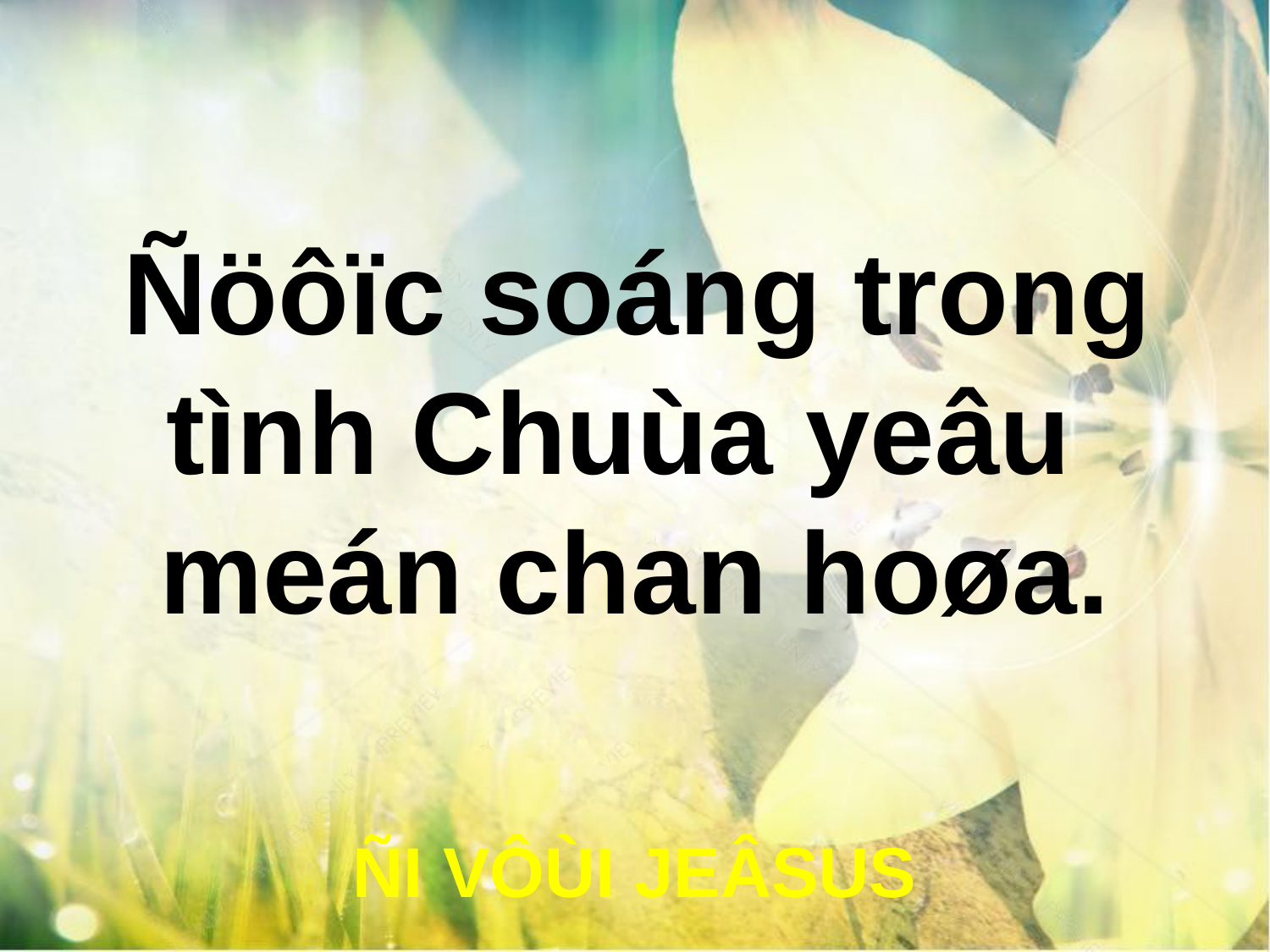

Ñöôïc soáng trong
tình Chuùa yeâu
meán chan hoøa.
ÑI VÔÙI JEÂSUS